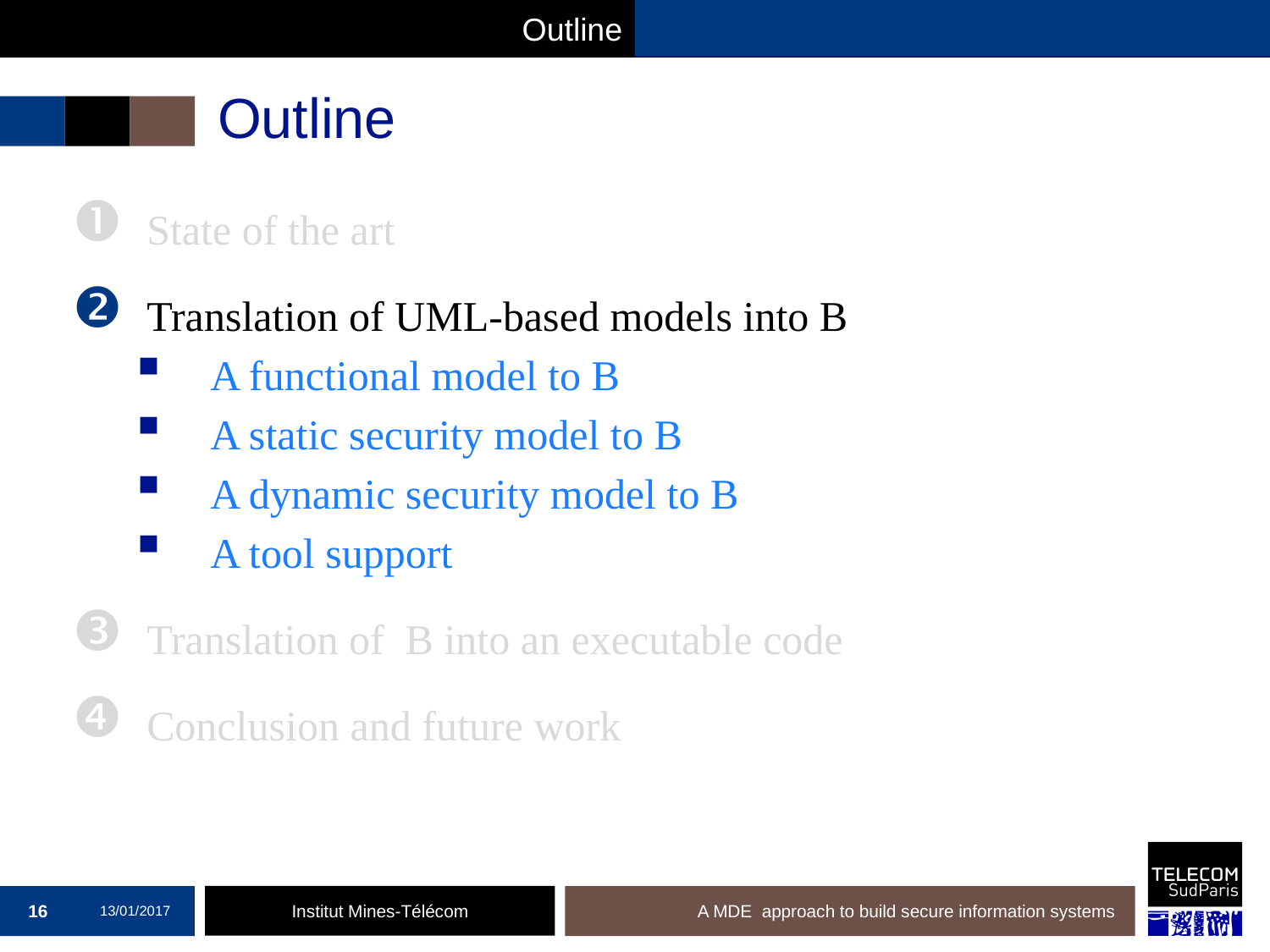

Outline

# Outline
State of the art

Translation of UML-based models into B
A functional model to B
A static security model to B
A dynamic security model to B
A tool support

Translation of  B into an executable code

Conclusion and future work

16
13/01/2017
A MDE  approach to build secure information systems